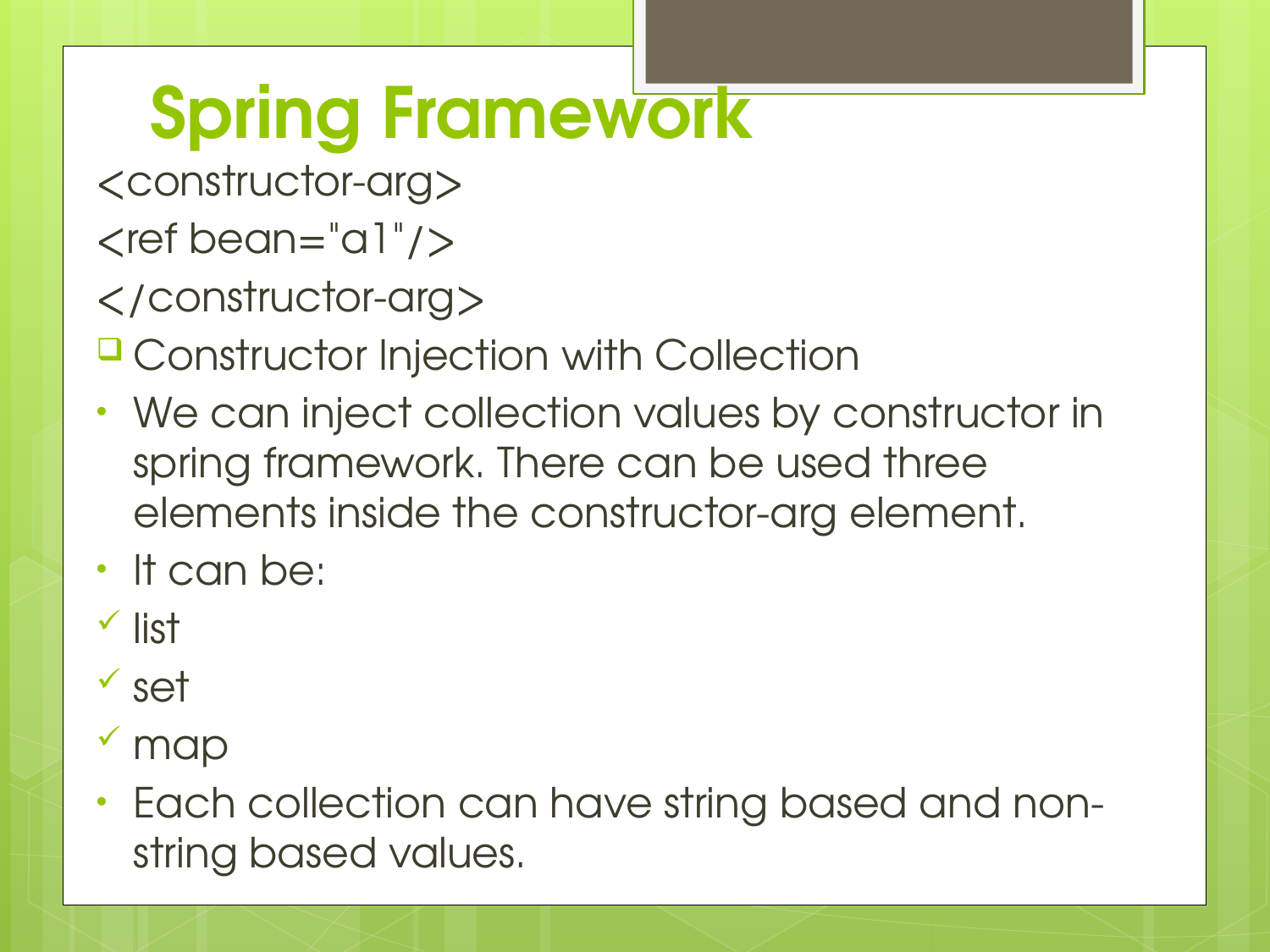

# Spring Framework
<constructor-arg>
<ref bean="a1"/>
</constructor-arg>
Constructor Injection with Collection
We can inject collection values by constructor in spring framework. There can be used three elements inside the constructor-arg element.
It can be:
list
set
map
Each collection can have string based and non-string based values.